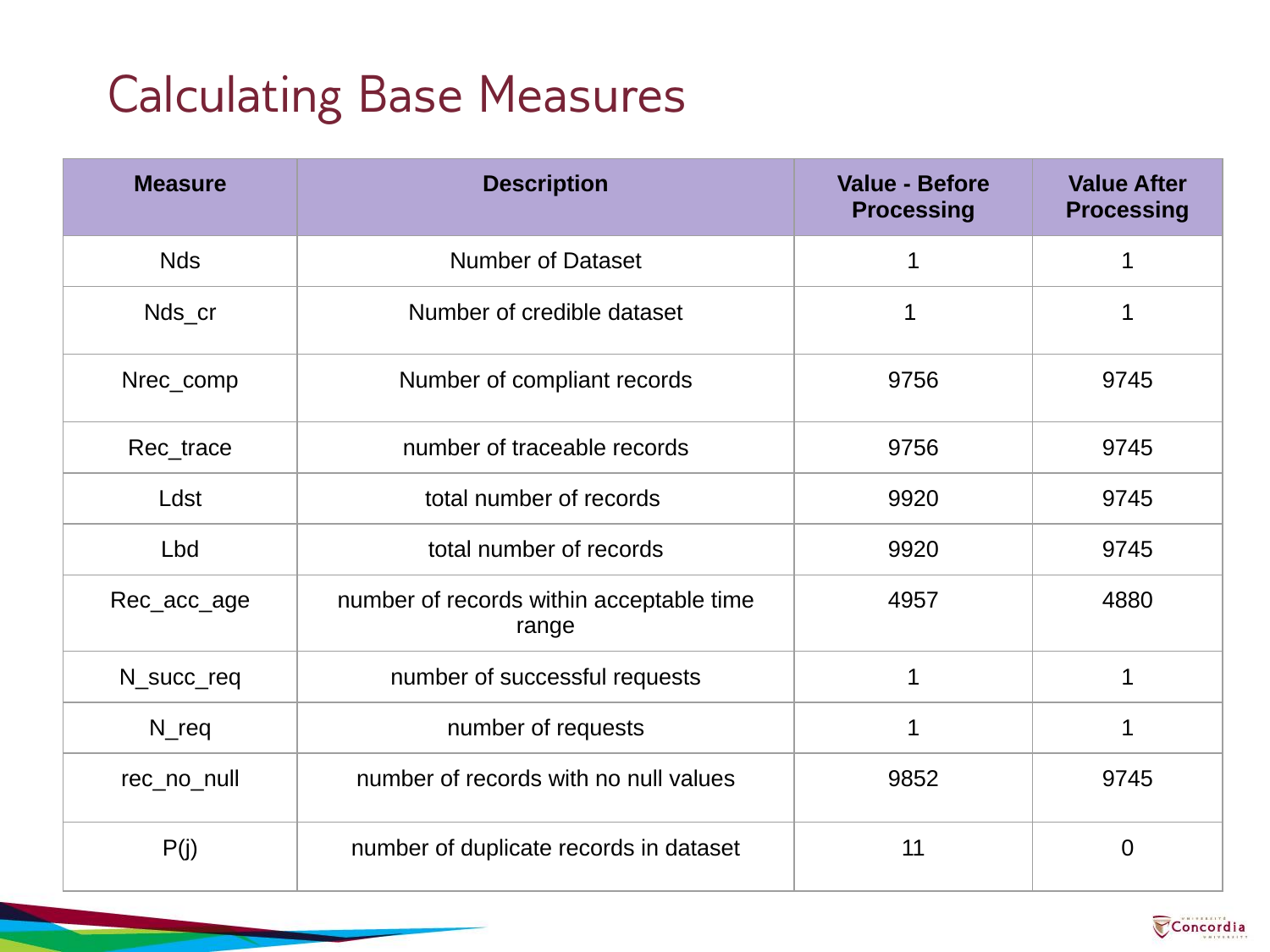

# Calculating Base Measures
| Measure | Description | Value - Before Processing | Value After Processing |
| --- | --- | --- | --- |
| Nds | Number of Dataset | 1 | 1 |
| Nds\_cr | Number of credible dataset | 1 | 1 |
| Nrec\_comp | Number of compliant records | 9756 | 9745 |
| Rec\_trace | number of traceable records | 9756 | 9745 |
| Ldst | total number of records | 9920 | 9745 |
| Lbd | total number of records | 9920 | 9745 |
| Rec\_acc\_age | number of records within acceptable time range | 4957 | 4880 |
| N\_succ\_req | number of successful requests | 1 | 1 |
| N\_req | number of requests | 1 | 1 |
| rec\_no\_null | number of records with no null values | 9852 | 9745 |
| P(j) | number of duplicate records in dataset | 11 | 0 |